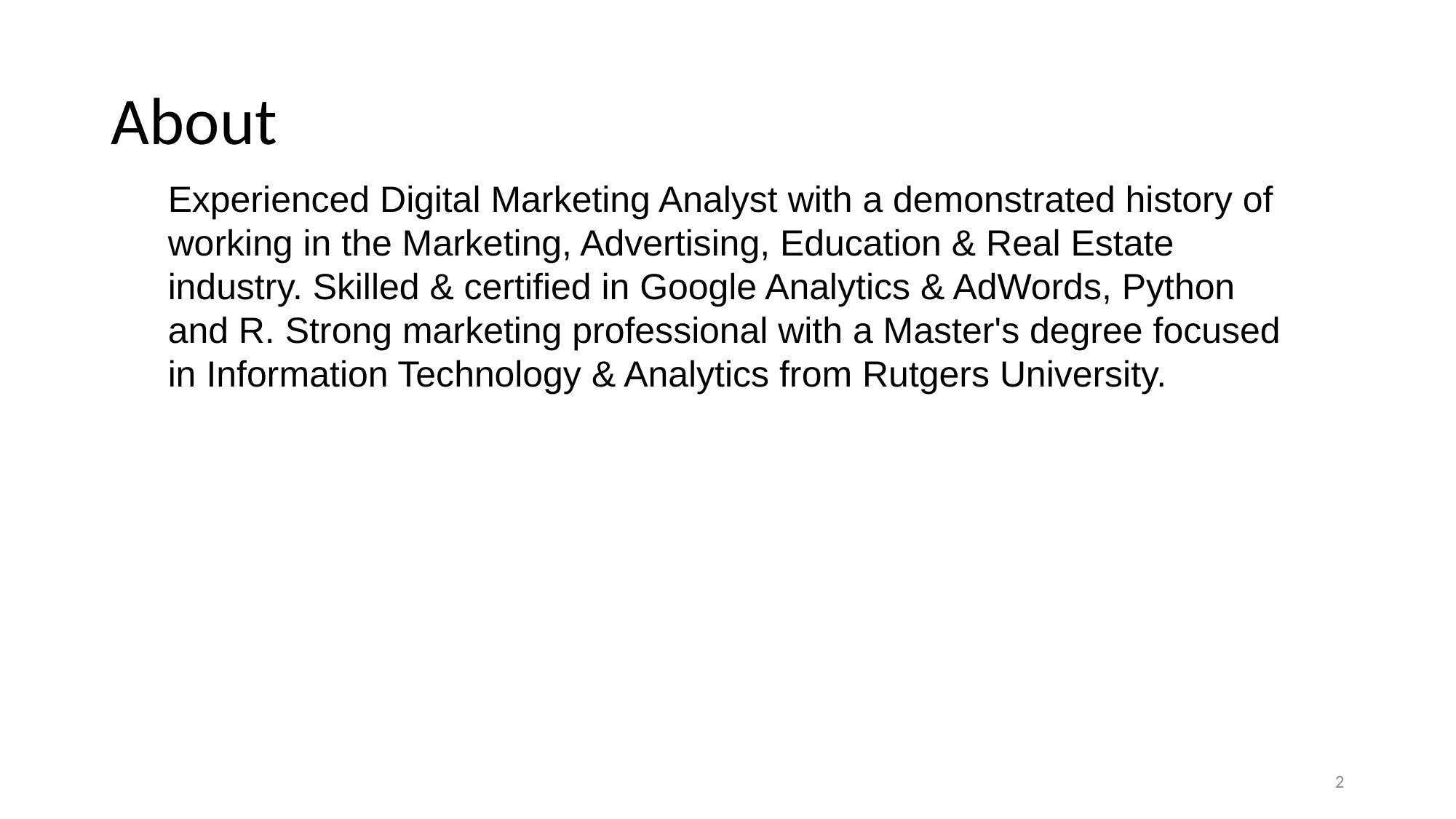

# About
Experienced Digital Marketing Analyst with a demonstrated history of working in the Marketing, Advertising, Education & Real Estate industry. Skilled & certified in Google Analytics & AdWords, Python and R. Strong marketing professional with a Master's degree focused in Information Technology & Analytics from Rutgers University.

2